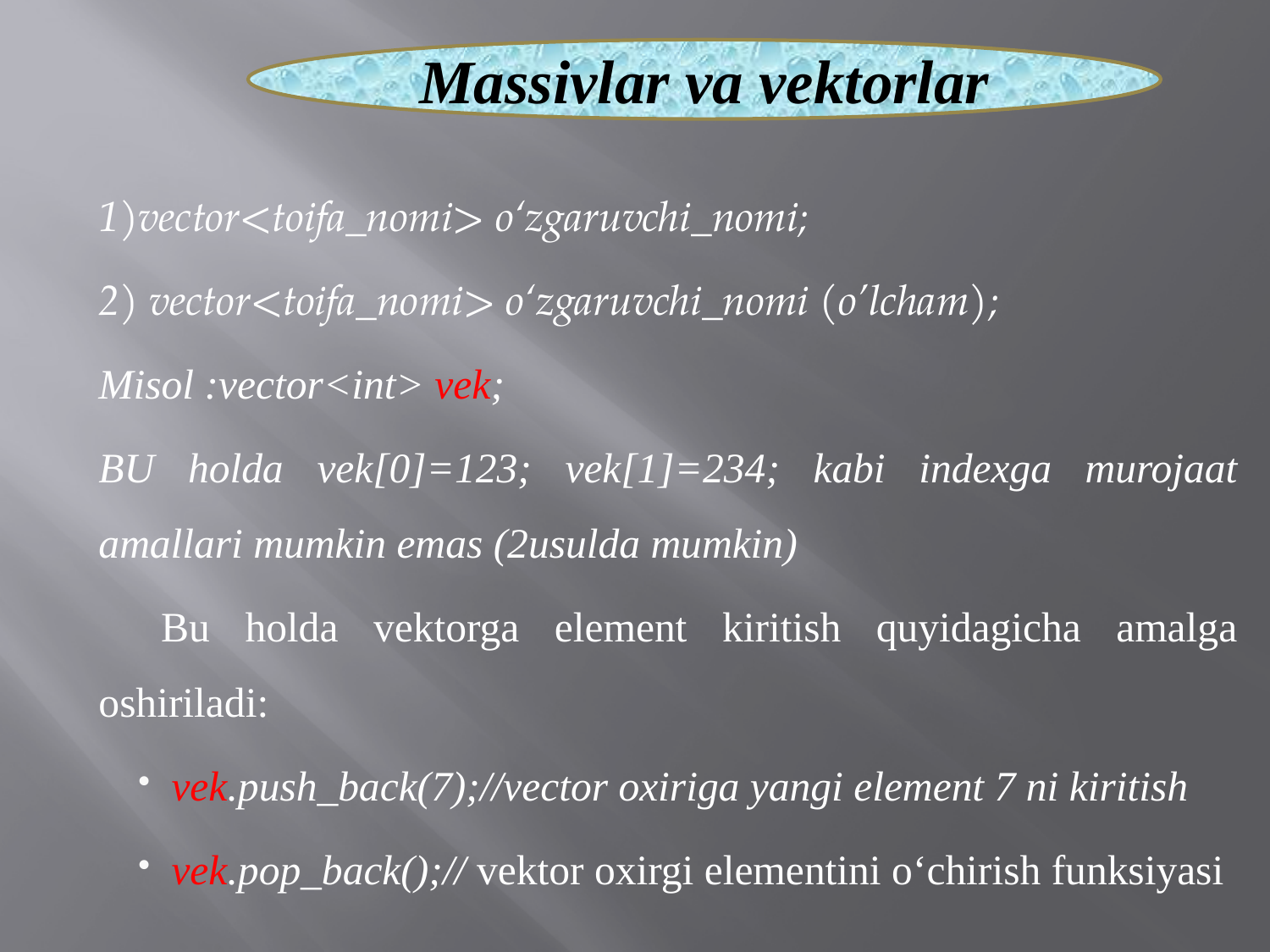

Massivlar va vektorlar
1)vector<toifa_nomi> o‘zgaruvchi_nomi;
2) vector<toifa_nomi> o‘zgaruvchi_nomi (o’lcham);
Misol :vector<int> vek;
BU holda vek[0]=123; vek[1]=234; kabi indexga murojaat amallari mumkin emas (2usulda mumkin)
Bu holda vektorga element kiritish quyidagicha amalga oshiriladi:
vek.push_back(7);//vector oxiriga yangi element 7 ni kiritish
vek.pop_back();// vektor oxirgi elementini o‘chirish funksiyasi